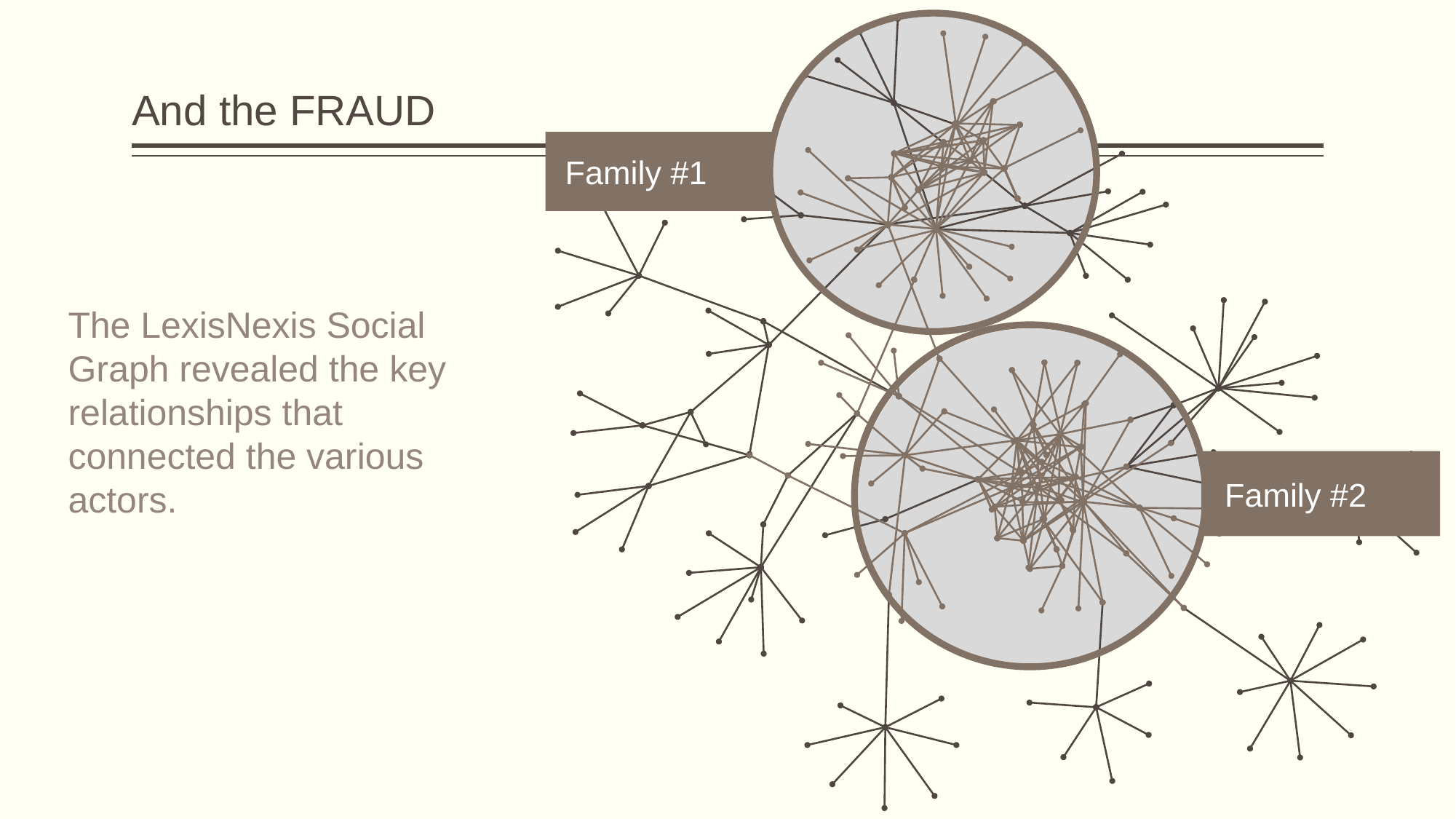

# And the FRAUD

Family #1

The LexisNexis Social Graph revealed the key relationships that connected the various actors.

Family #2